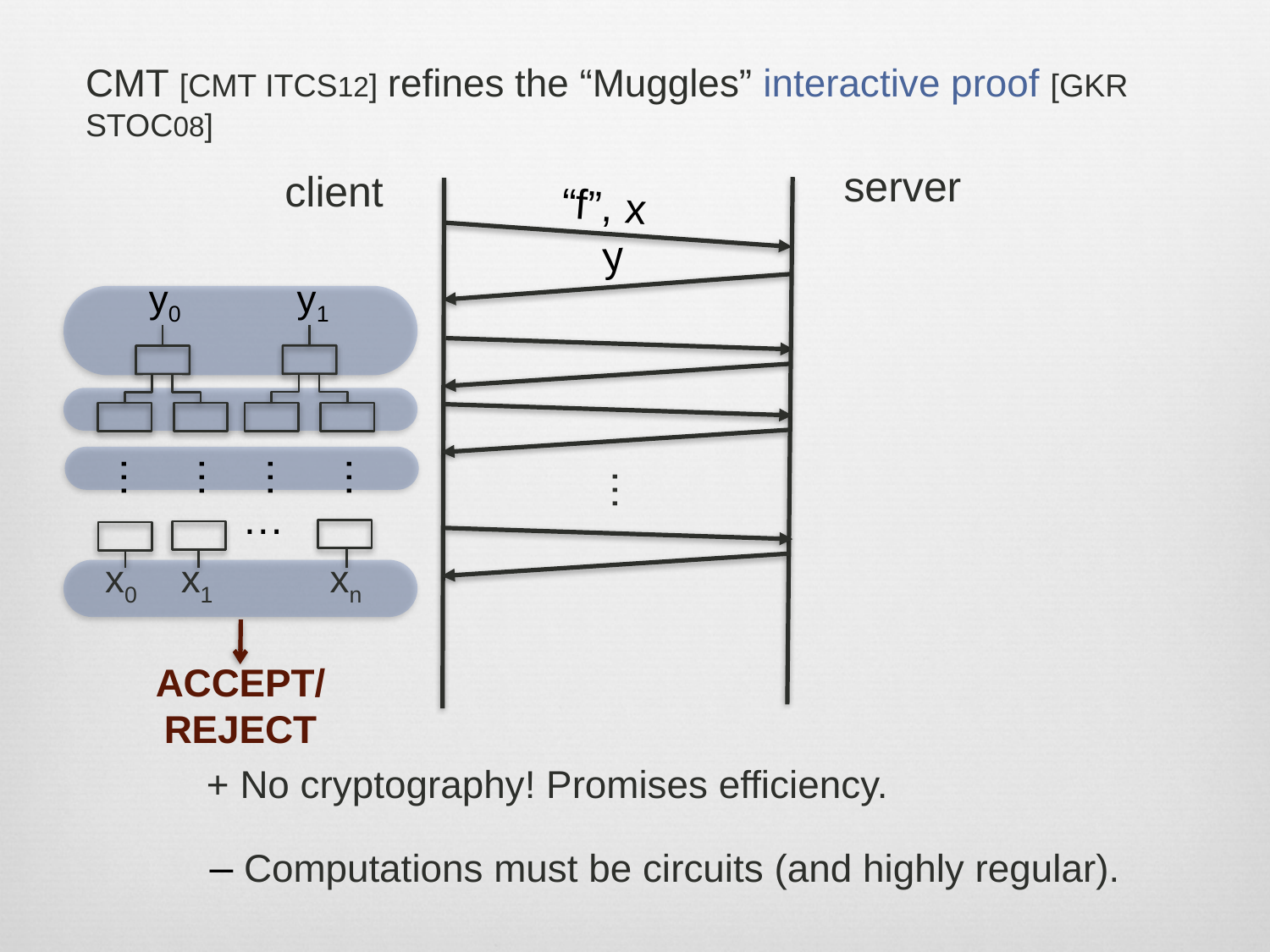

CMT [cmt itcs12] refines the “Muggles” interactive proof [gkr stoc08]
server
client
“f”, x
y
y0
y1

…
…
…
…

…
…

x0
x1
xn

accept/reject
+ No cryptography! Promises efficiency.
– Computations must be circuits (and highly regular).